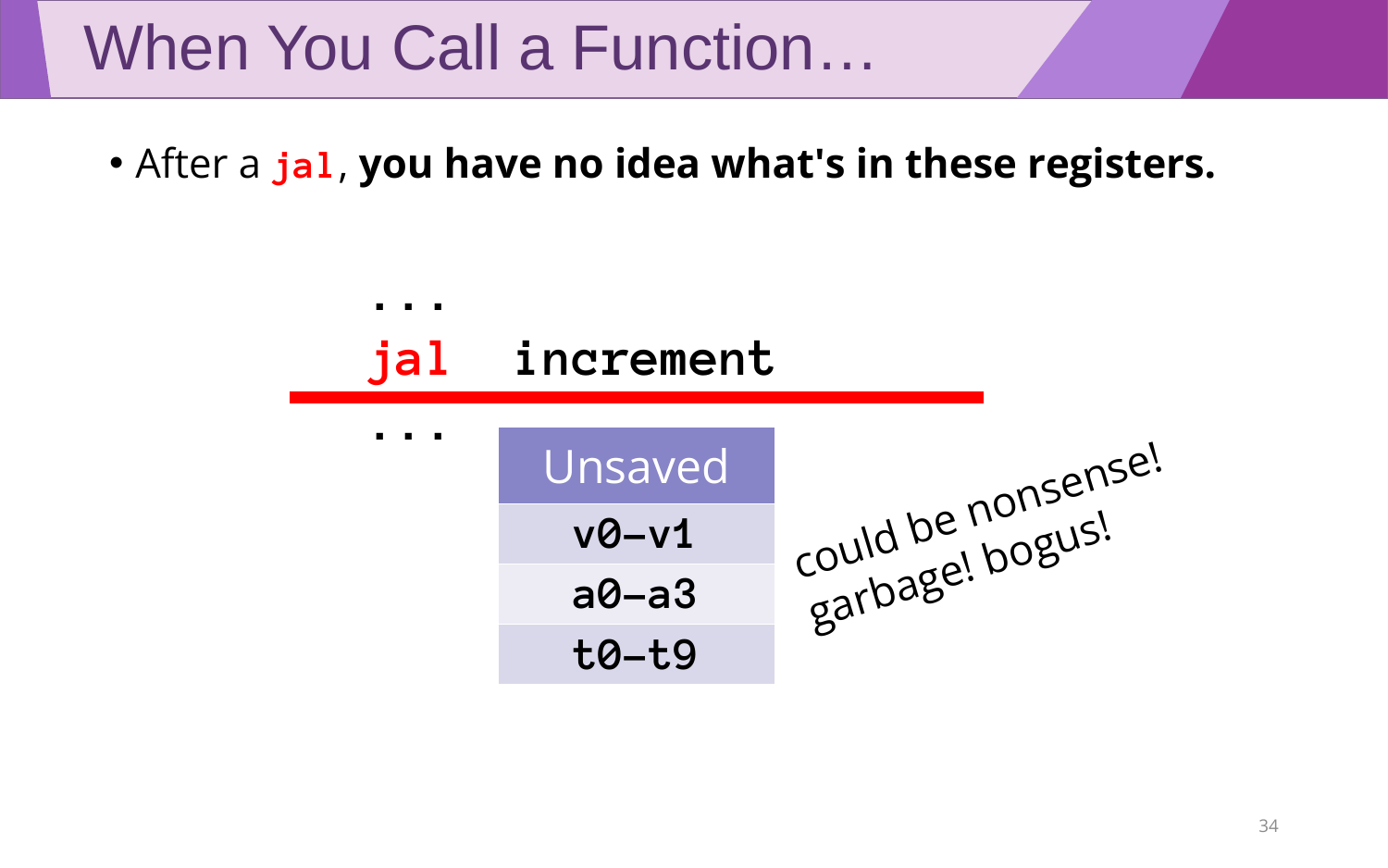

# When You Call a Function…
After a jal, you have no idea what's in these registers.
	...
	jal  increment
	...
| Unsaved |
| --- |
| v0-v1 |
| a0-a3 |
| t0-t9 |
could be nonsense! garbage! bogus!
34